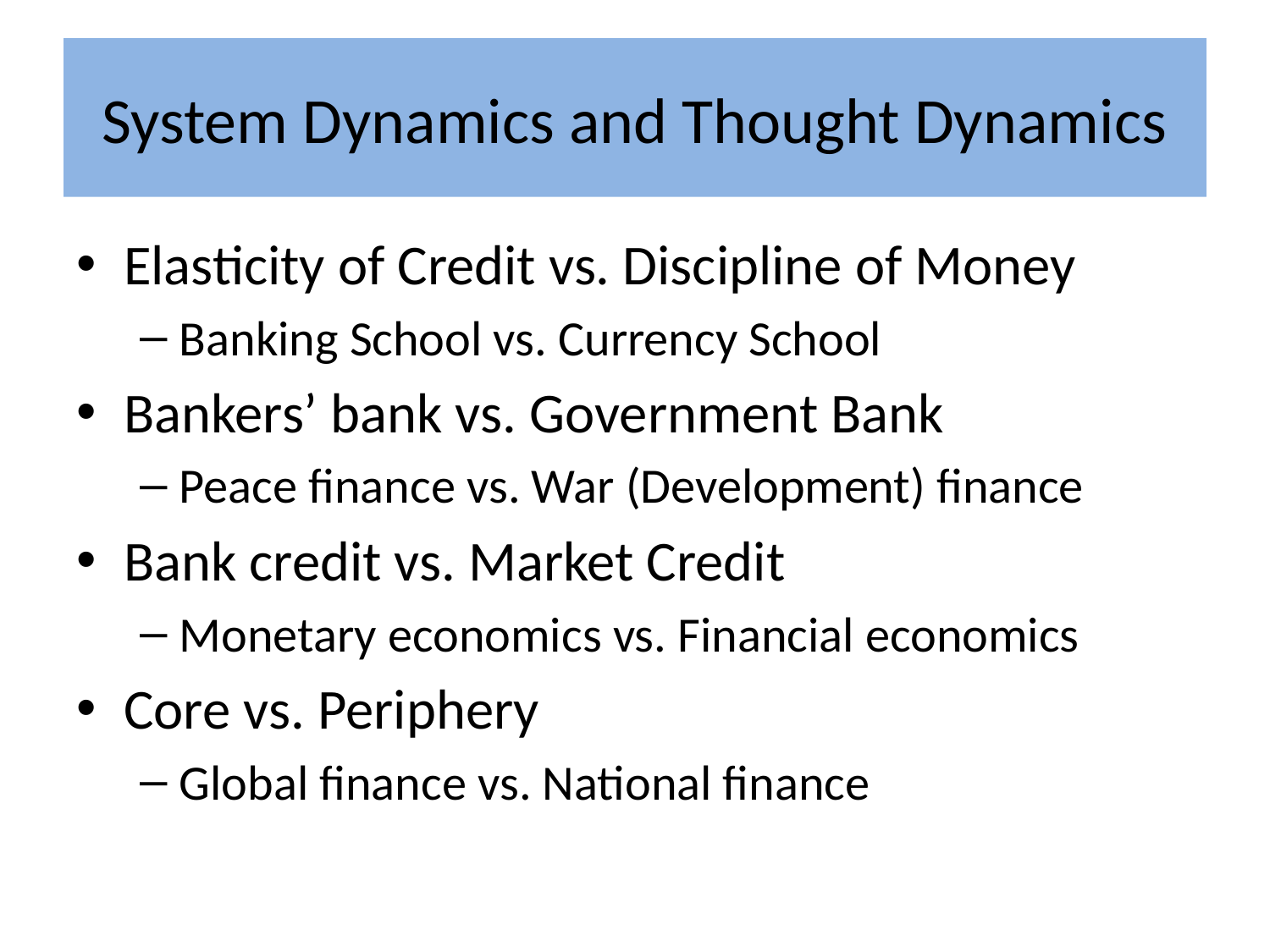

# System Dynamics and Thought Dynamics
Elasticity of Credit vs. Discipline of Money
Banking School vs. Currency School
Bankers’ bank vs. Government Bank
Peace finance vs. War (Development) finance
Bank credit vs. Market Credit
Monetary economics vs. Financial economics
Core vs. Periphery
Global finance vs. National finance